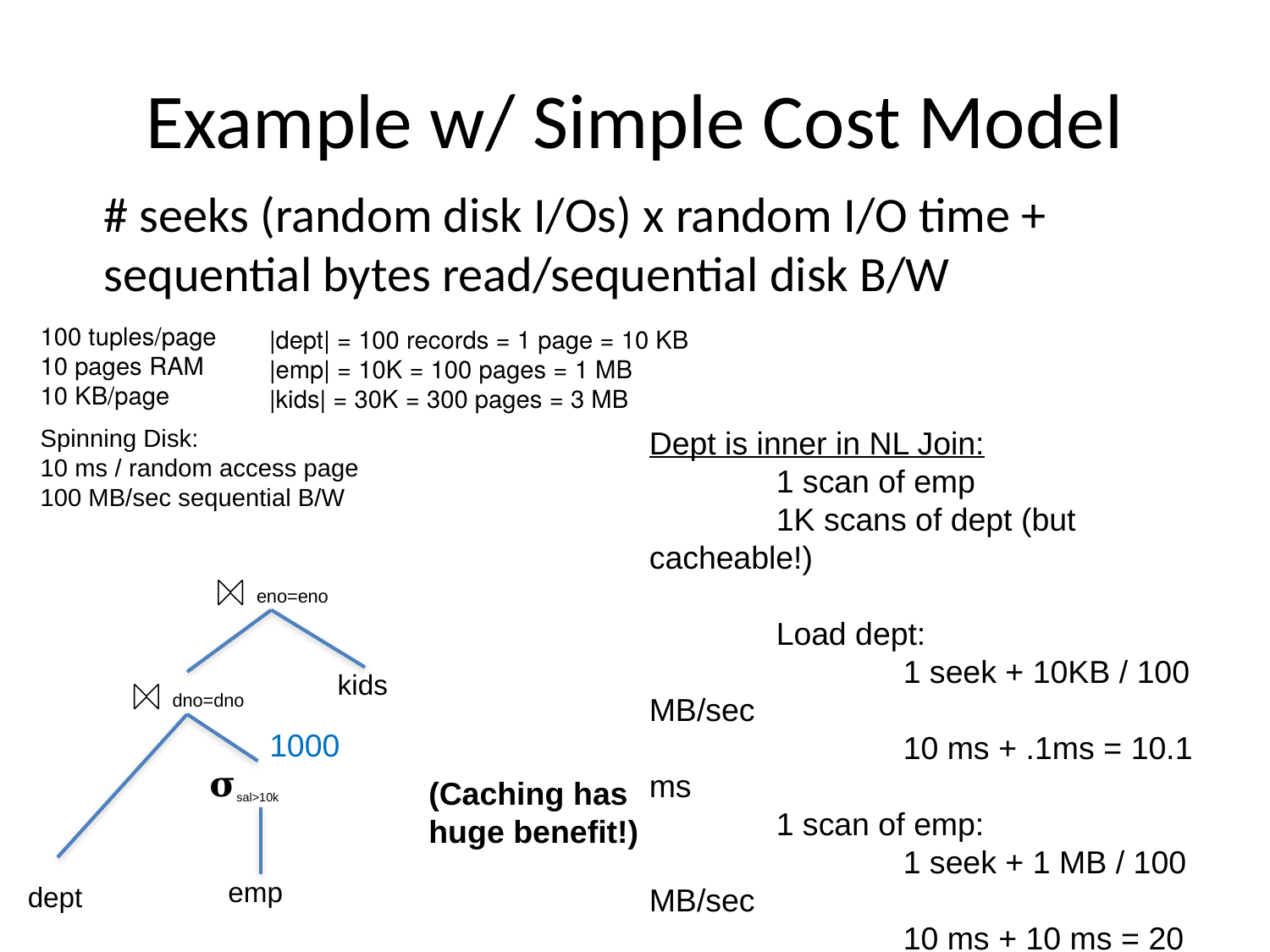

# Example w/ Simple Cost Model
# seeks (random disk I/Os) x random I/O time + sequential bytes read/sequential disk B/W
100 tuples/page
10 pages RAM
10 KB/page
|dept| = 100 records = 1 page = 10 KB
|emp| = 10K = 100 pages = 1 MB
|kids| = 30K = 300 pages = 3 MB
Spinning Disk:
10 ms / random access page
100 MB/sec sequential B/W

Dept is inner in NL Join:
	1 scan of emp
	1K scans of dept (but cacheable!)

	Load dept:
		1 seek + 10KB / 100 MB/sec
		10 ms + .1ms = 10.1 ms
	1 scan of emp:
		1 seek + 1 MB / 100 MB/sec
		10 ms + 10 ms = 20 ms

	10.1 ms + 20 ms = 30.1 ms

⨝ eno=eno
kids
⨝ dno=dno
𝛔sal>10k
emp
dept
1000
(Caching has huge benefit!)